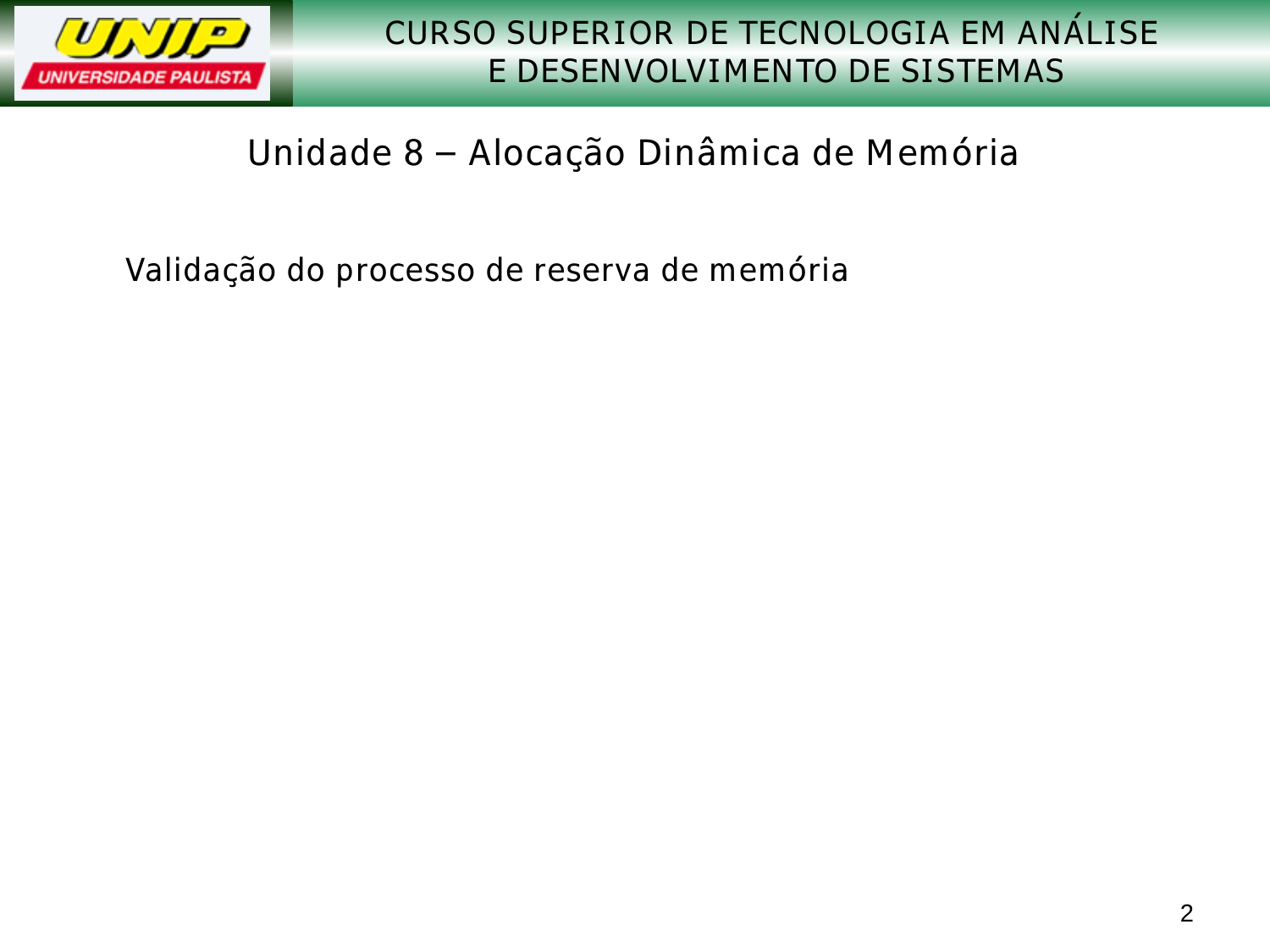

# Unidade 8 – Alocação Dinâmica de Memória

Validação do processo de reserva de memória
2